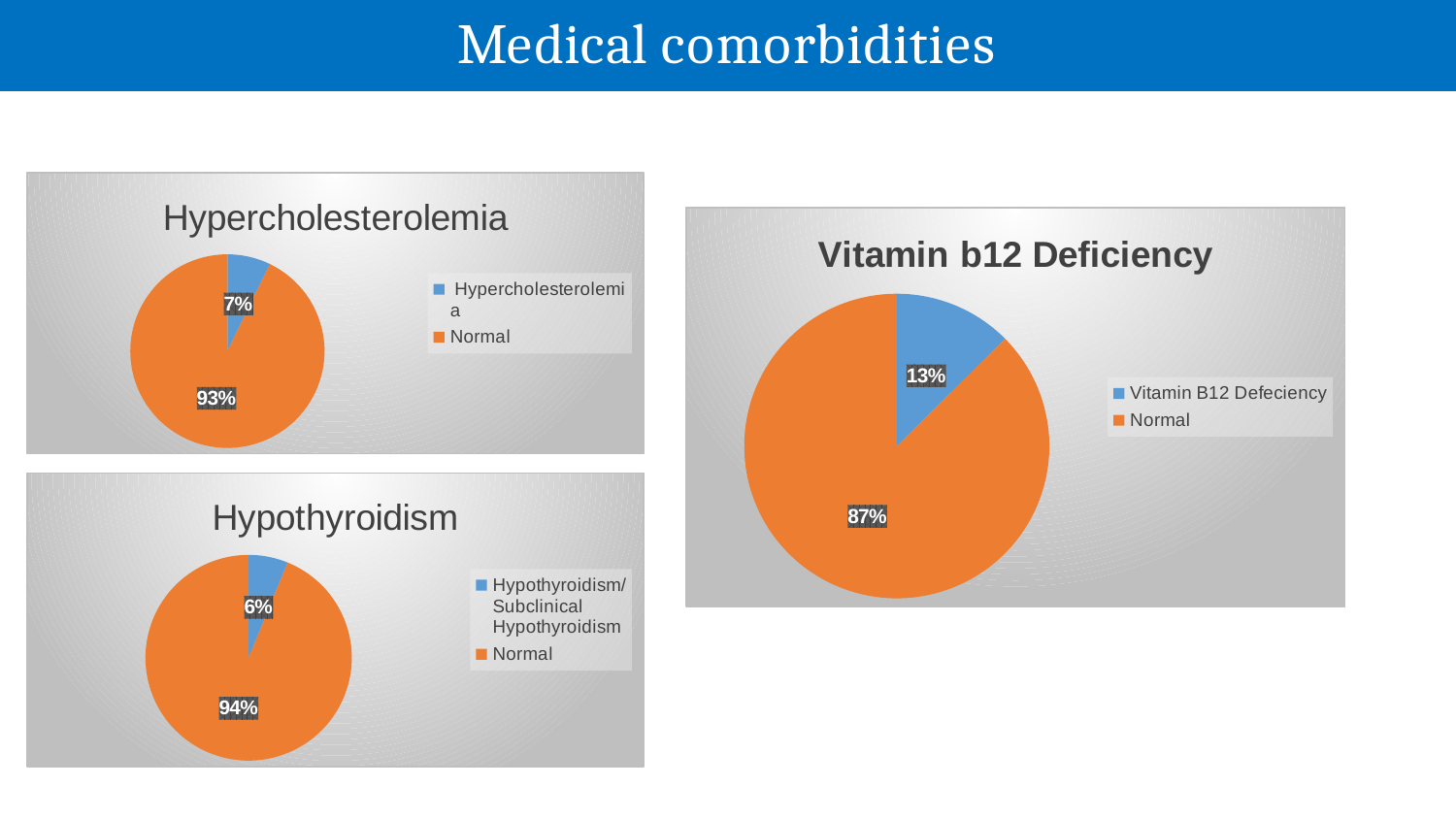

# Medical comorbidities

### Chart: Hypercholesterolemia

| Category |  |
|---|---|
|  Hypercholesterolemia | 14.0 |
| Normal | 180.0 |

### Chart: Vitamin b12 Deficiency

| Category |  |
|---|---|
| Vitamin B12 Defeciency  | 16.0 |
| Normal | 111.0 |

### Chart: Hypothyroidism

| Category |  |
|---|---|
| Hypothyroidism/ Subclinical Hypothyroidism | 12.0 |
| Normal | 182.0 |